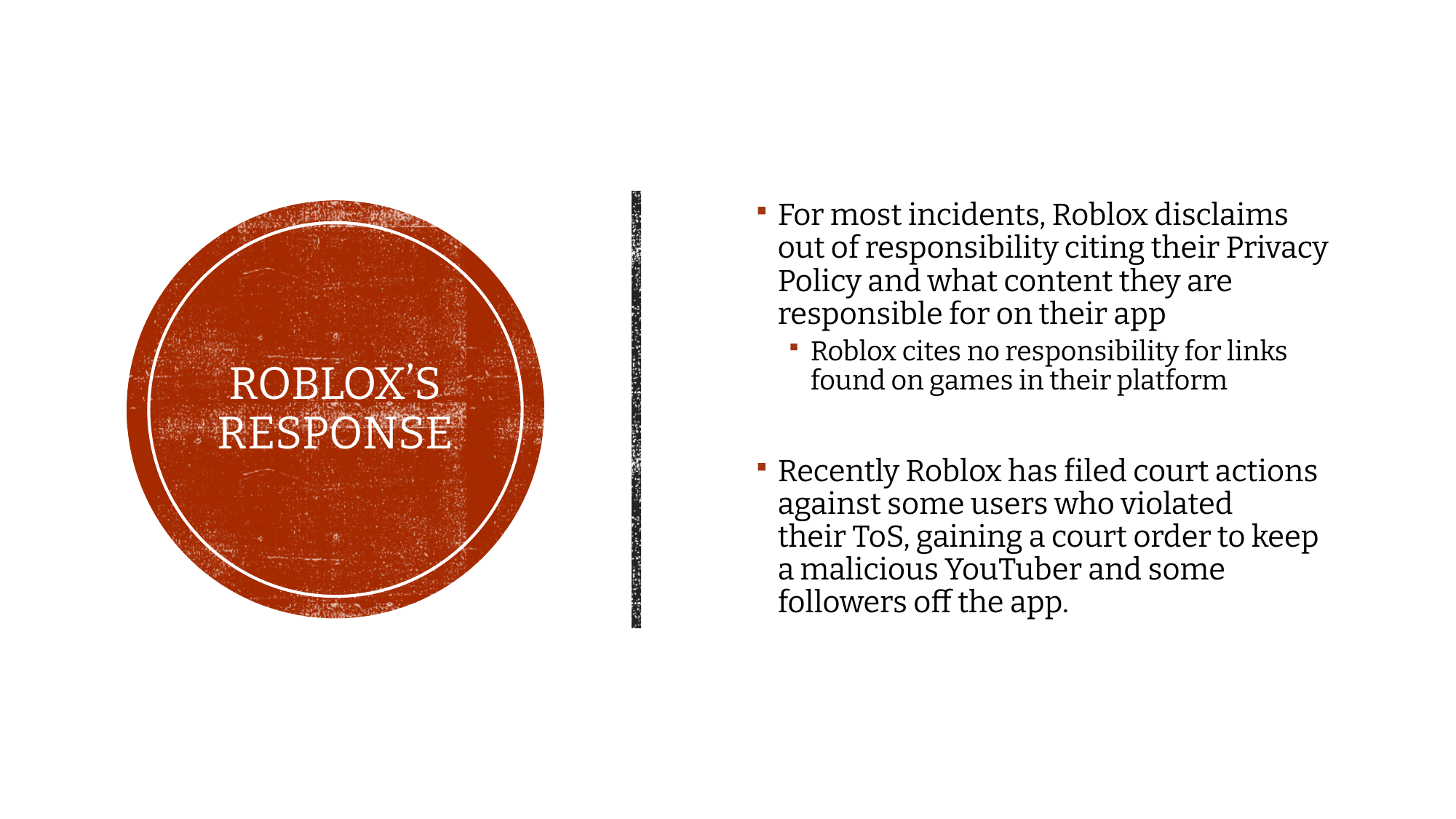

For most incidents, Roblox disclaims out of responsibility citing their Privacy Policy and what content they are responsible for on their app
Roblox cites no responsibility for links found on games in their platform

Recently Roblox has filed court actions against some users who violated their ToS, gaining a court order to keep a malicious YouTuber and some followers off the app.

# Roblox’s Response